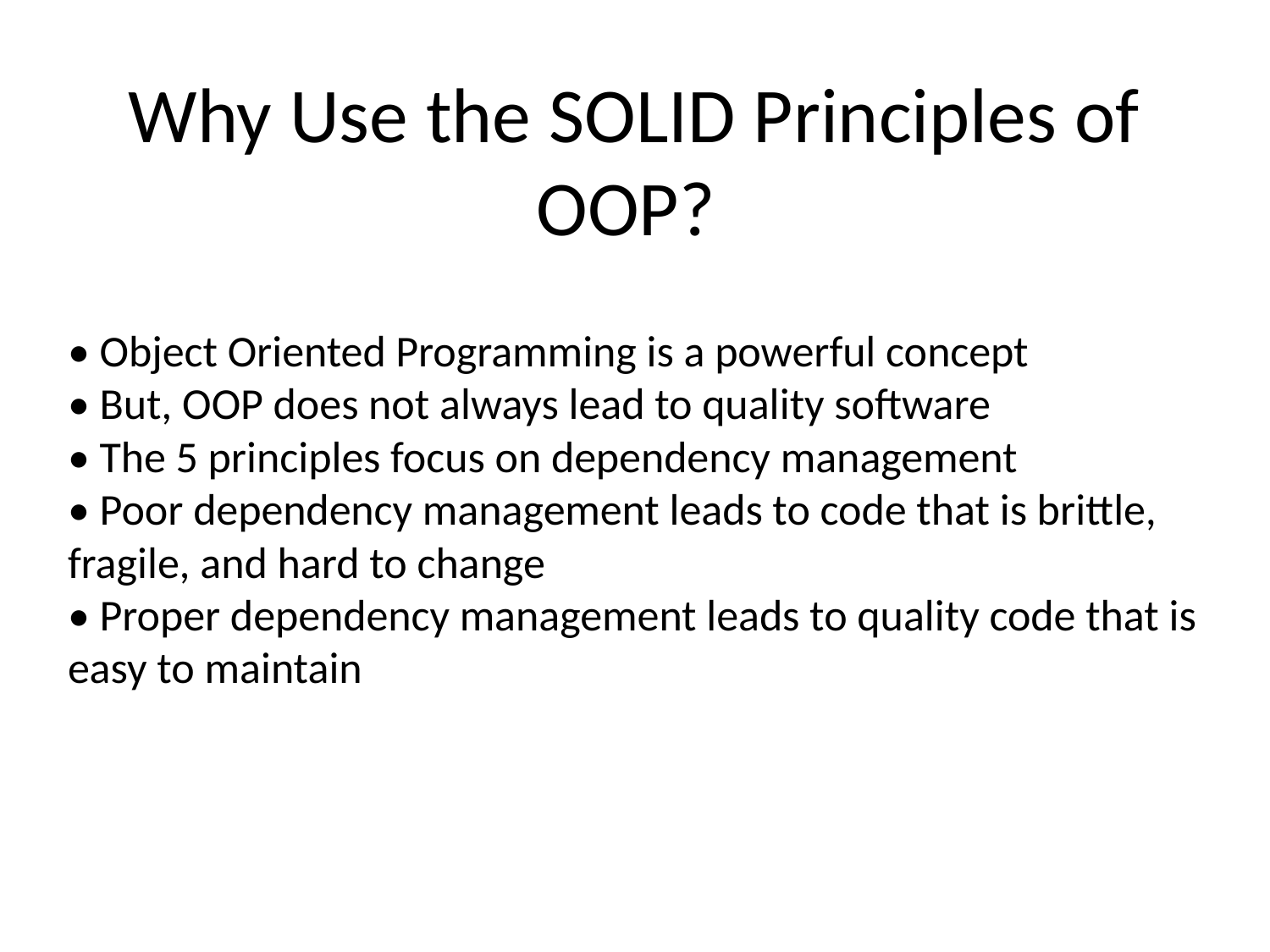

# Why Use the SOLID Principles of OOP?
• Object Oriented Programming is a powerful concept
• But, OOP does not always lead to quality software
• The 5 principles focus on dependency management
• Poor dependency management leads to code that is brittle, fragile, and hard to change
• Proper dependency management leads to quality code that is easy to maintain